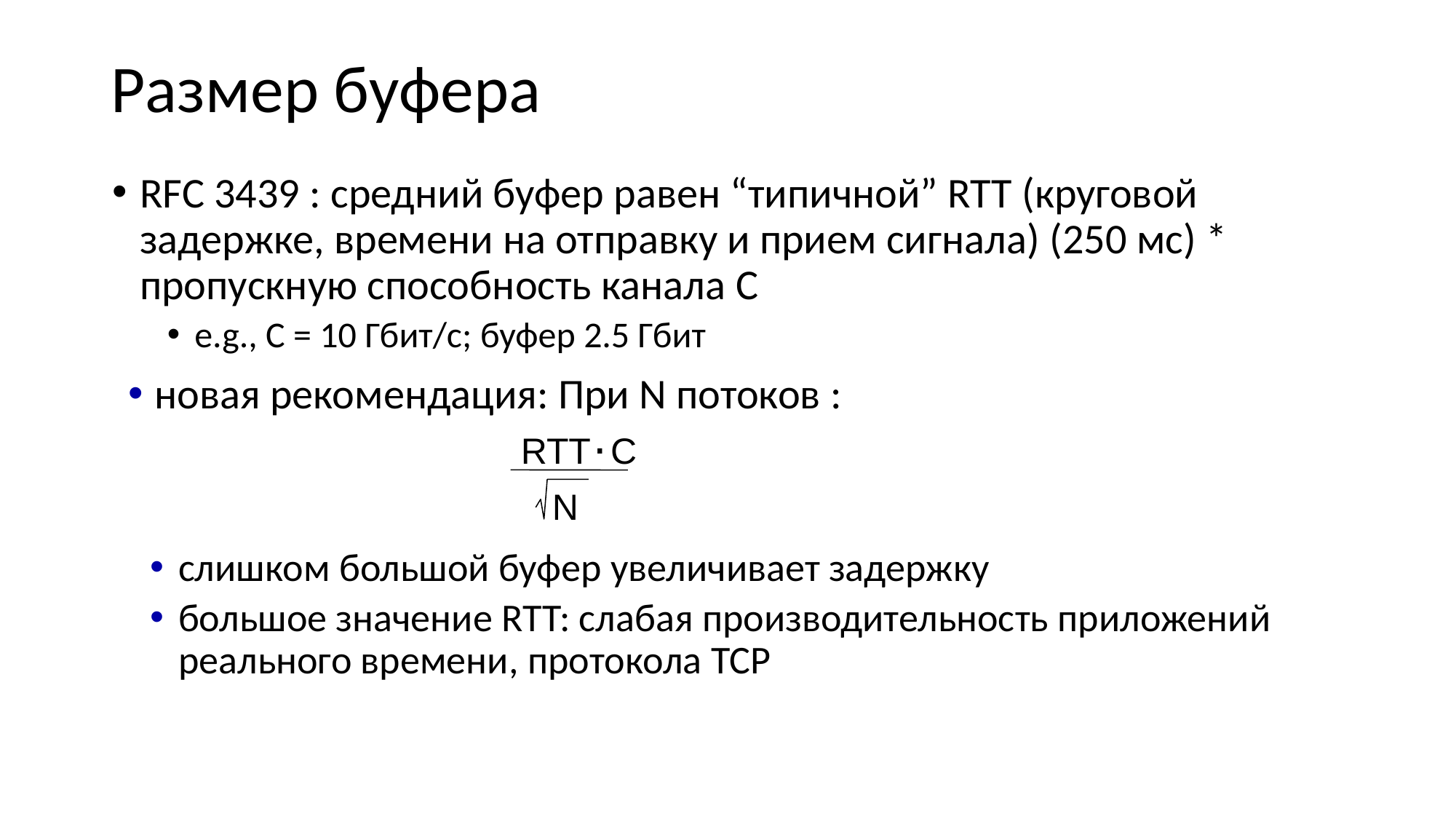

# Размер буфера
RFC 3439 : средний буфер равен “типичной” RTT (круговой задержке, времени на отправку и прием сигнала) (250 мс) * пропускную способность канала C
e.g., C = 10 Гбит/c; буфер 2.5 Гбит
новая рекомендация: При N потоков :

.
RTT  C

N

слишком большой буфер увеличивает задержку
большое значение RTT: слабая производительность приложений реального времени, протокола TCP